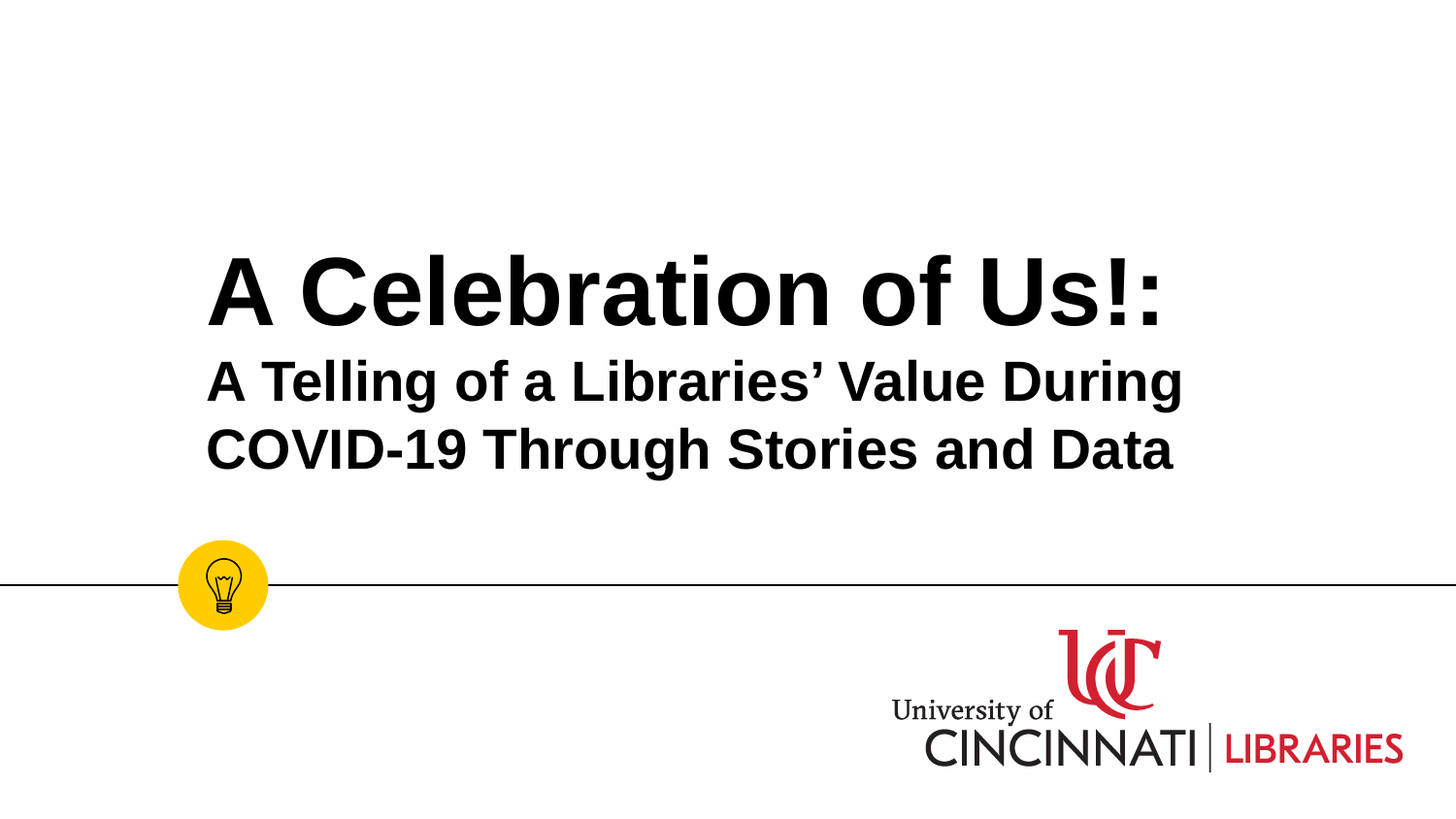

# A Celebration of Us!: A Telling of a Libraries’ Value During COVID-19 Through Stories and Data